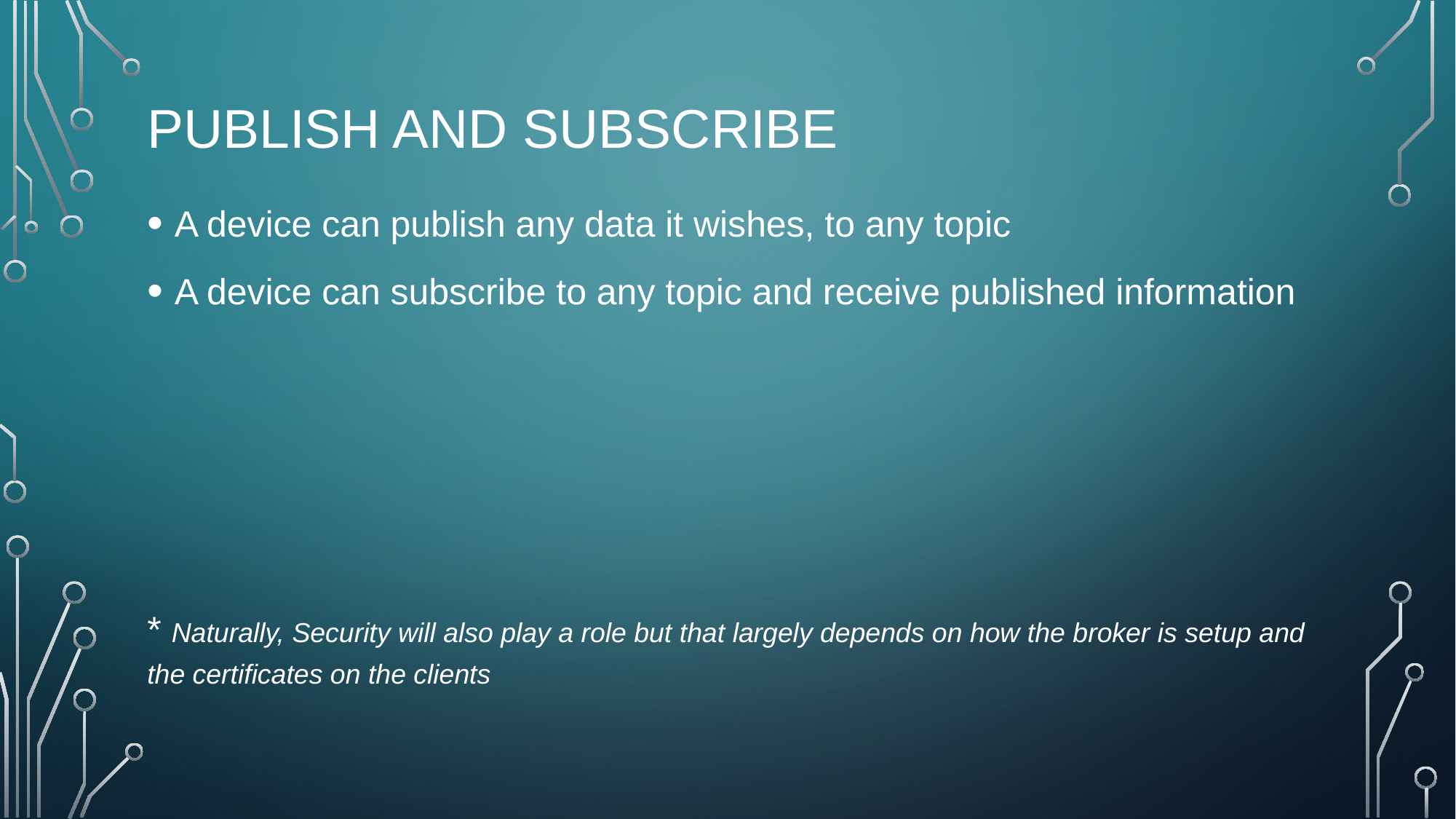

# Publish and subscribe
A device can publish any data it wishes, to any topic
A device can subscribe to any topic and receive published information

* Naturally, Security will also play a role but that largely depends on how the broker is setup and the certificates on the clients